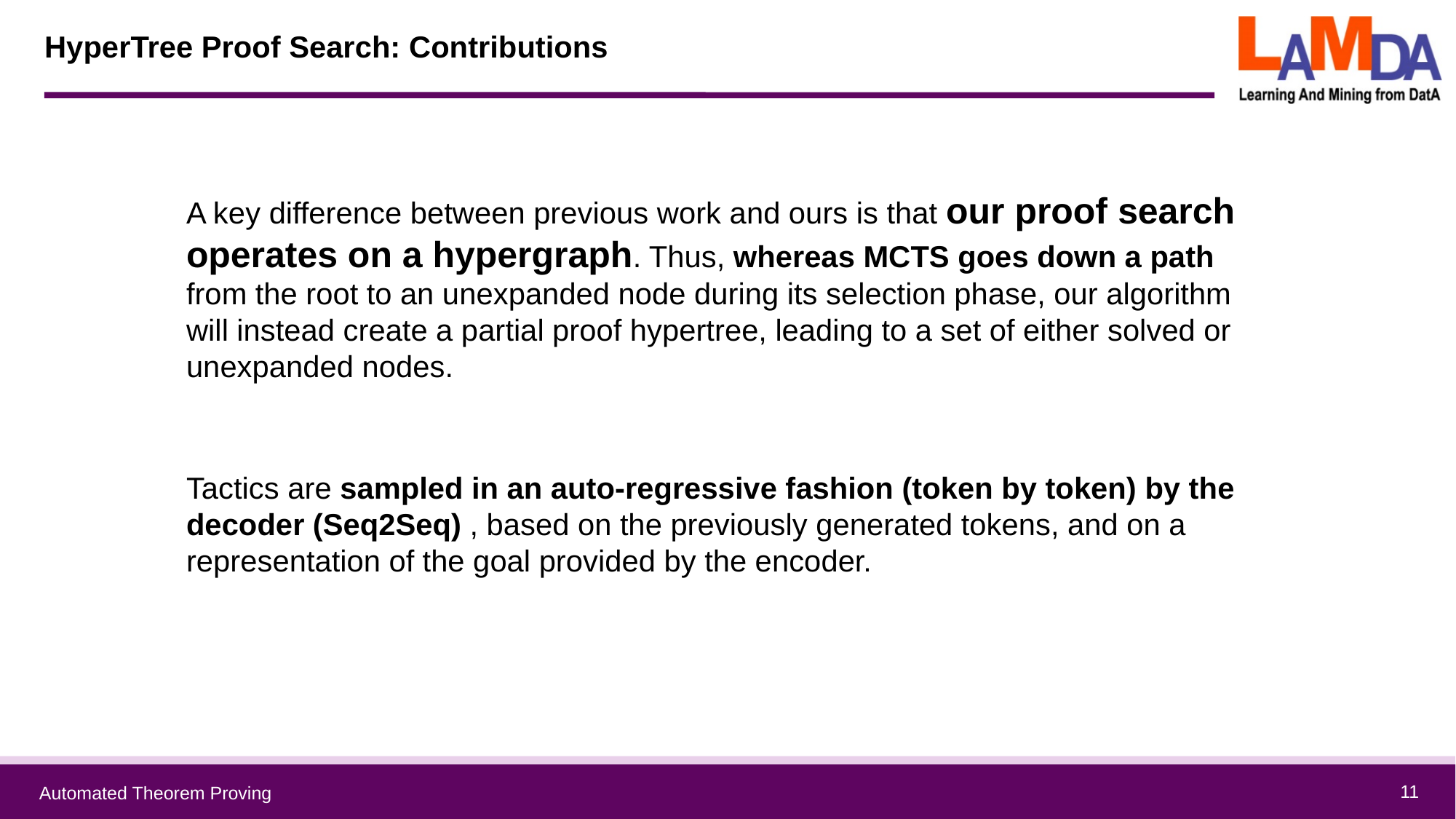

# HyperTree Proof Search: Contributions
A key difference between previous work and ours is that our proof search operates on a hypergraph. Thus, whereas MCTS goes down a path from the root to an unexpanded node during its selection phase, our algorithm will instead create a partial proof hypertree, leading to a set of either solved or unexpanded nodes.
Tactics are sampled in an auto-regressive fashion (token by token) by the decoder (Seq2Seq) , based on the previously generated tokens, and on a representation of the goal provided by the encoder.